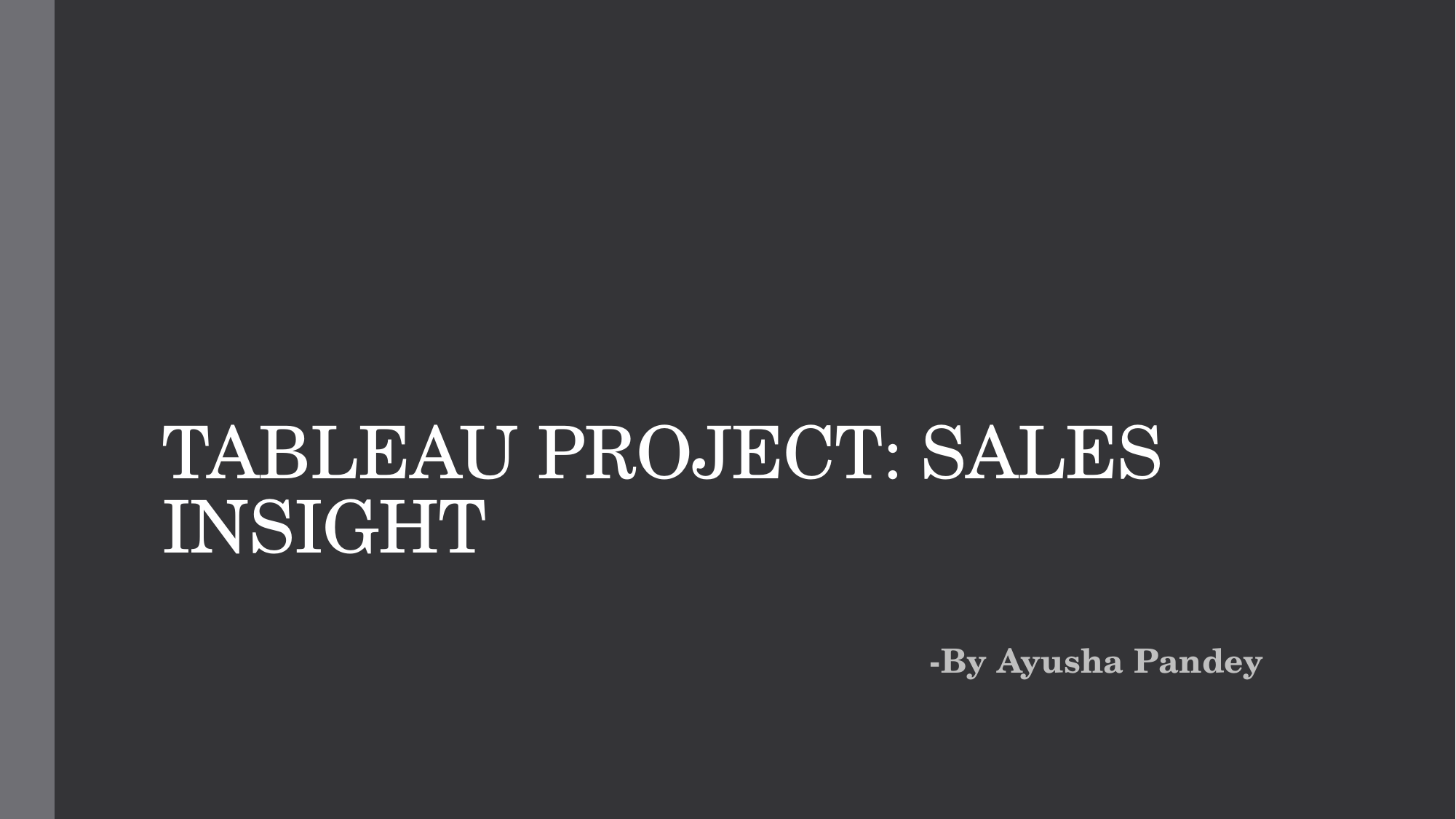

# TABLEAU PROJECT: SALES INSIGHT

-By Ayusha Pandey